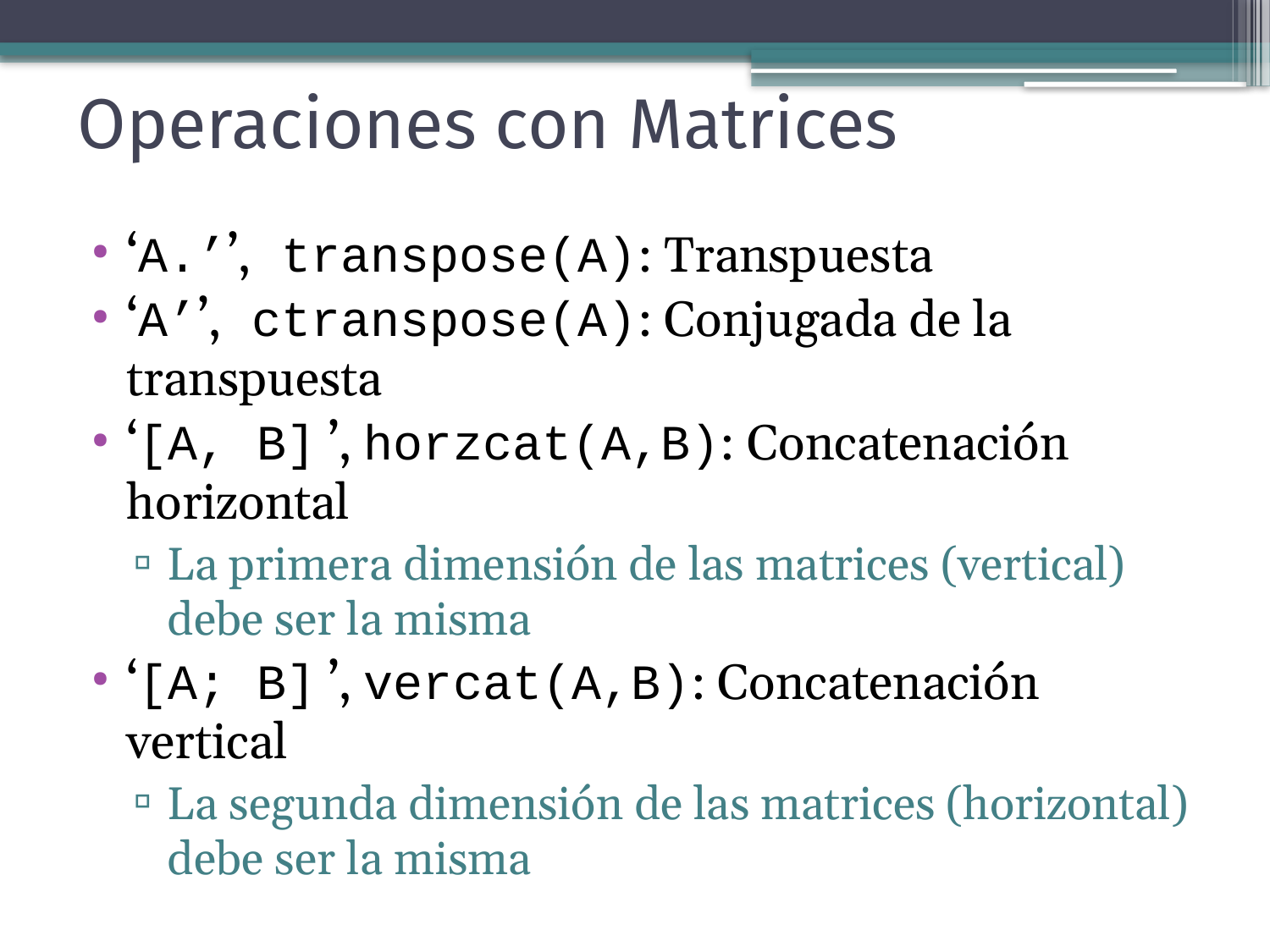

# Operaciones con Matrices
‘A.’’, transpose(A): Transpuesta
‘A’’, ctranspose(A): Conjugada de la transpuesta
‘[A, B] ’, horzcat(A,B): Concatenación horizontal
La primera dimensión de las matrices (vertical) debe ser la misma
‘[A; B] ’, vercat(A,B): Concatenación vertical
La segunda dimensión de las matrices (horizontal) debe ser la misma